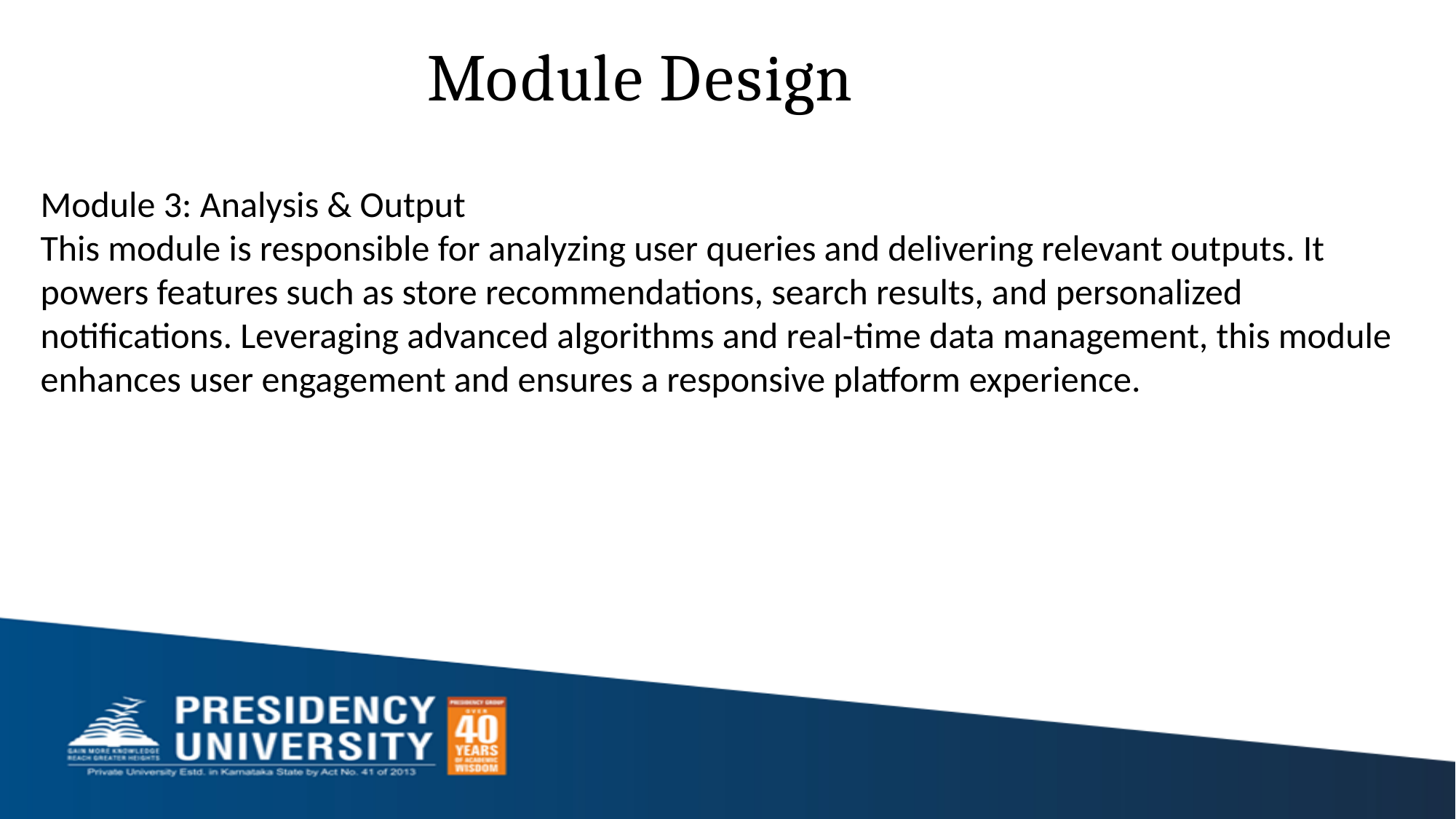

# Module Design
Module 3: Analysis & Output
This module is responsible for analyzing user queries and delivering relevant outputs. It powers features such as store recommendations, search results, and personalized notifications. Leveraging advanced algorithms and real-time data management, this module enhances user engagement and ensures a responsive platform experience.
11